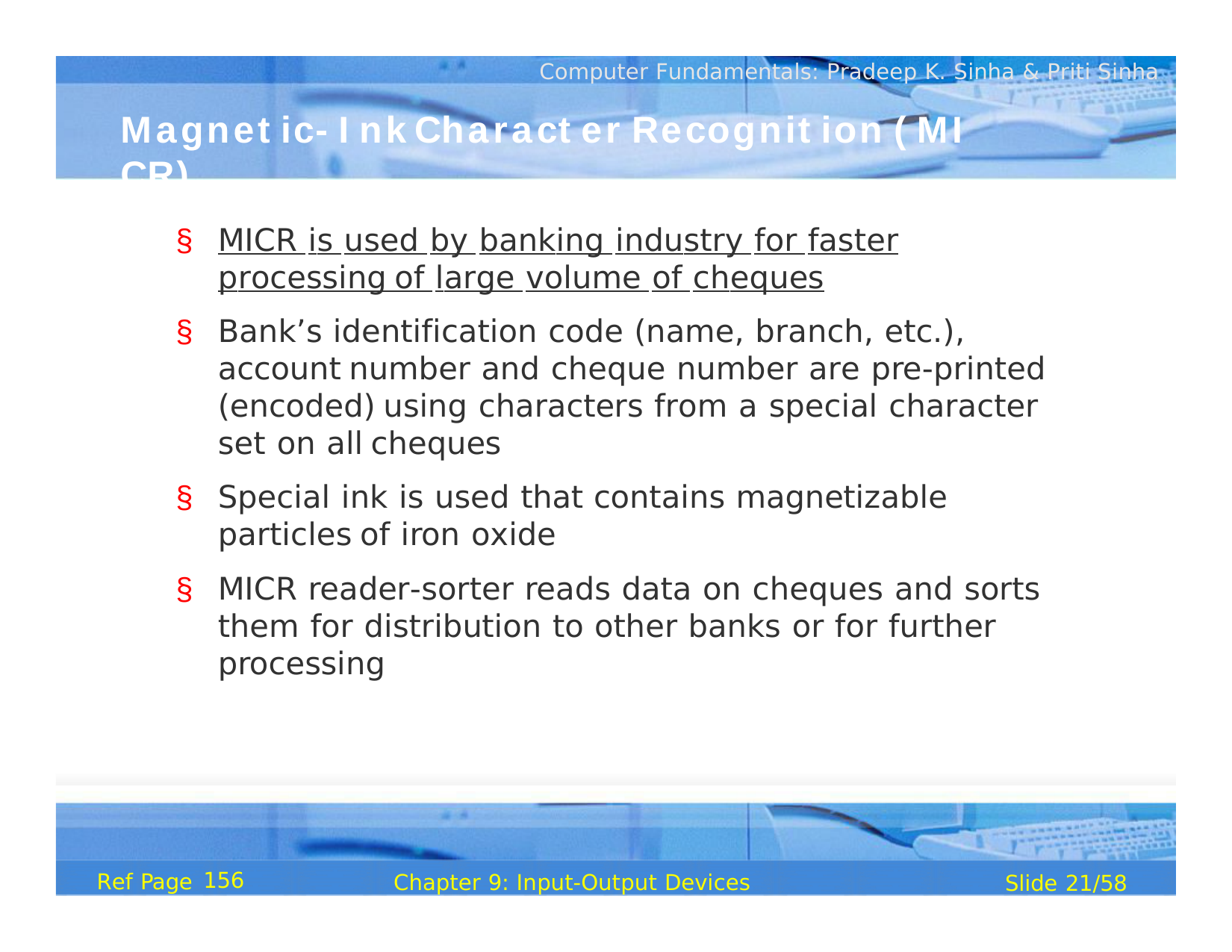

Computer Fundamentals: Pradeep K. Sinha & Priti Sinha
Magnet ic- I nk	Charact er	Recognit ion	( MI CR)
§	MICR is used by banking industry for faster processing of large volume of cheques
§	Bank’s identification code (name, branch, etc.), account number and cheque number are pre-printed (encoded) using characters from a special character set on all cheques
§	Special ink is used that contains magnetizable particles of iron oxide
§	MICR reader-sorter reads data on cheques and sorts them for distribution to other banks or for further processing

156
Ref Page
Chapter 9: Input-Output Devices
Slide 21/58